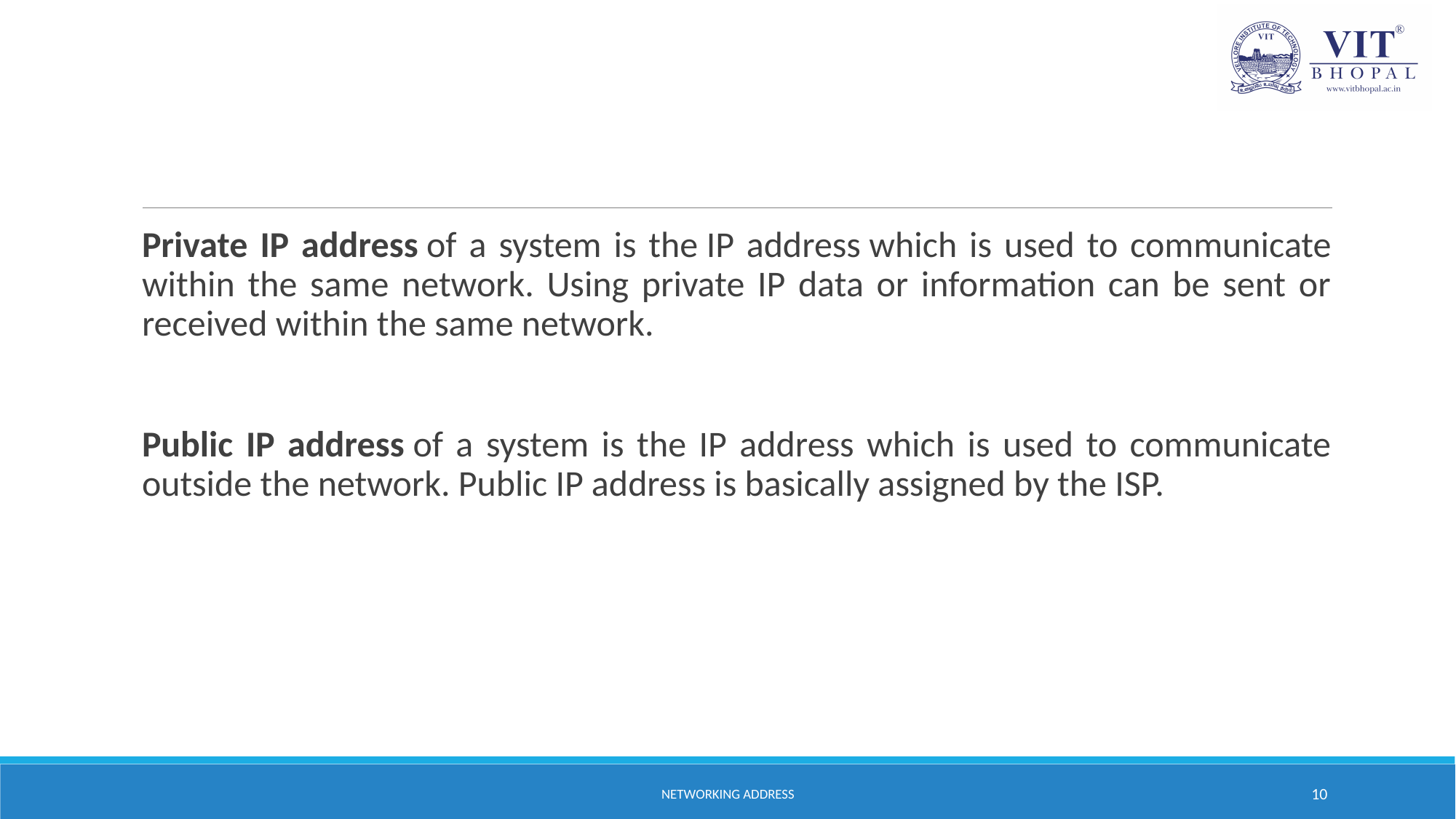

#
Private IP address of a system is the IP address which is used to communicate within the same network. Using private IP data or information can be sent or received within the same network.

Public IP address of a system is the IP address which is used to communicate outside the network. Public IP address is basically assigned by the ISP.

Networking Address
10